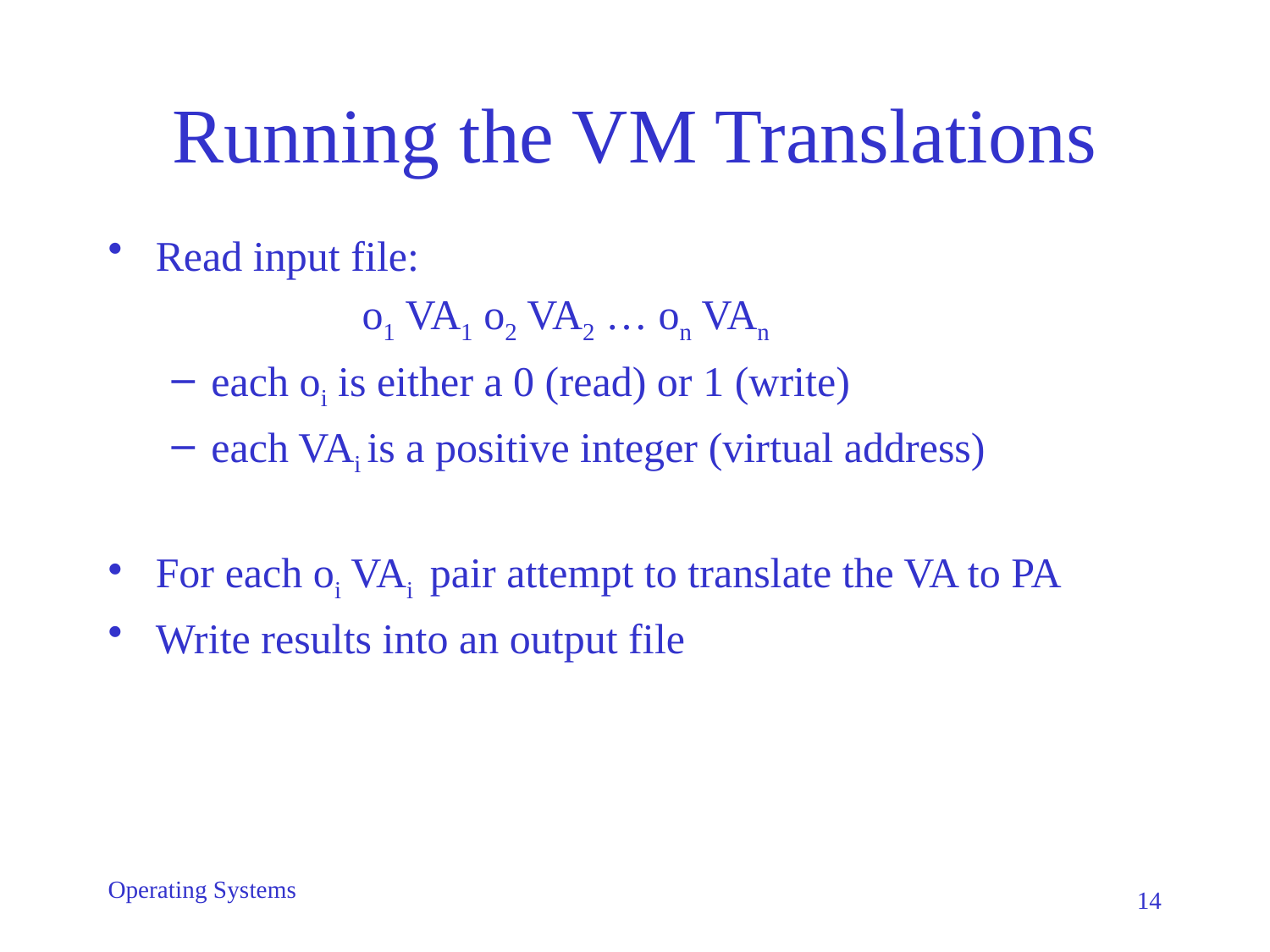

# Running the VM Translations
Read input file:
		o1 VA1 o2 VA2 … on VAn
each oi is either a 0 (read) or 1 (write)
each VAi is a positive integer (virtual address)

For each oi VAi  pair attempt to translate the VA to PA
Write results into an output file

Operating Systems
14